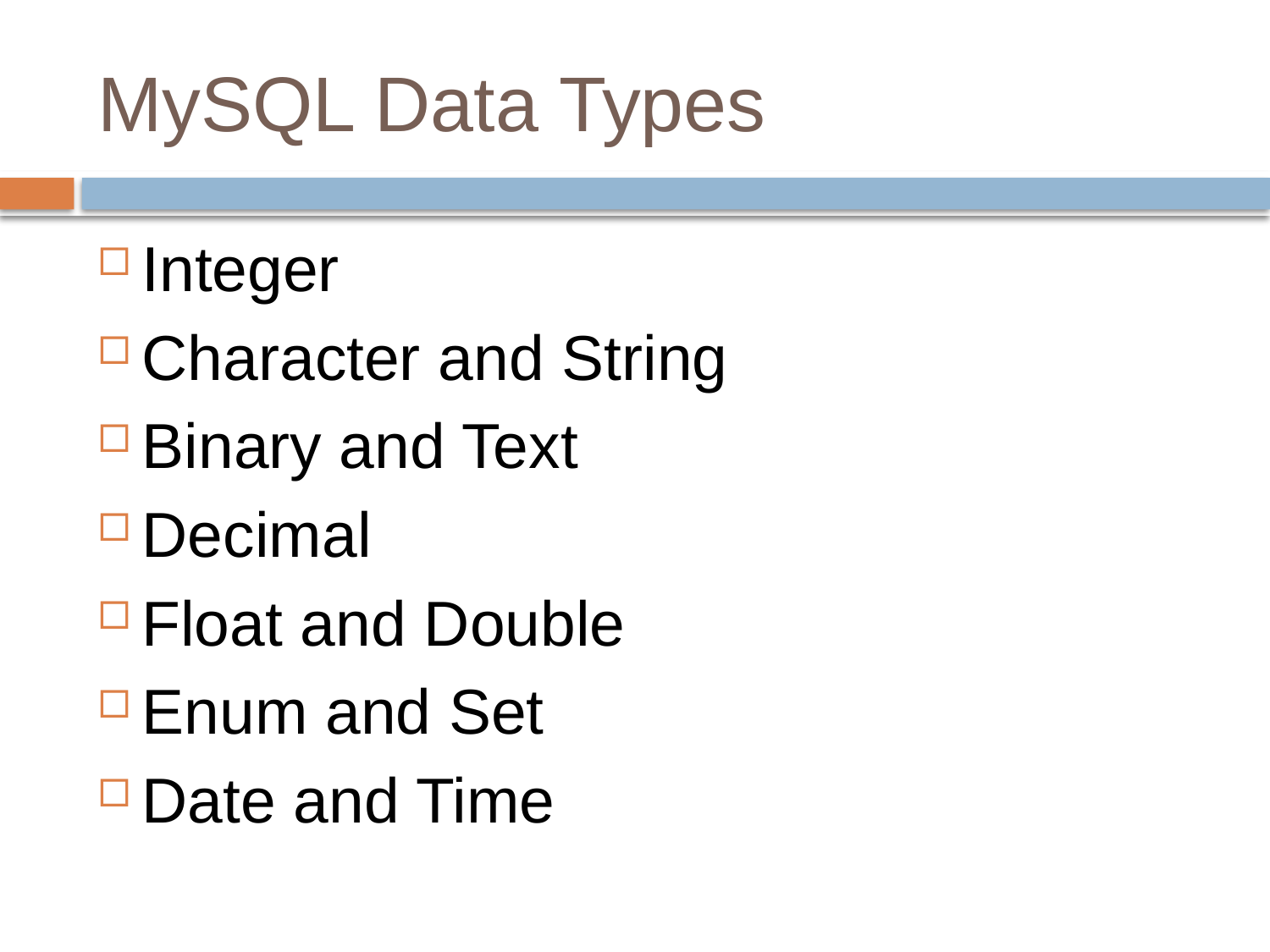

# MySQL Data Types
Integer
Character and String
Binary and Text
Decimal
Float and Double
Enum and Set
Date and Time